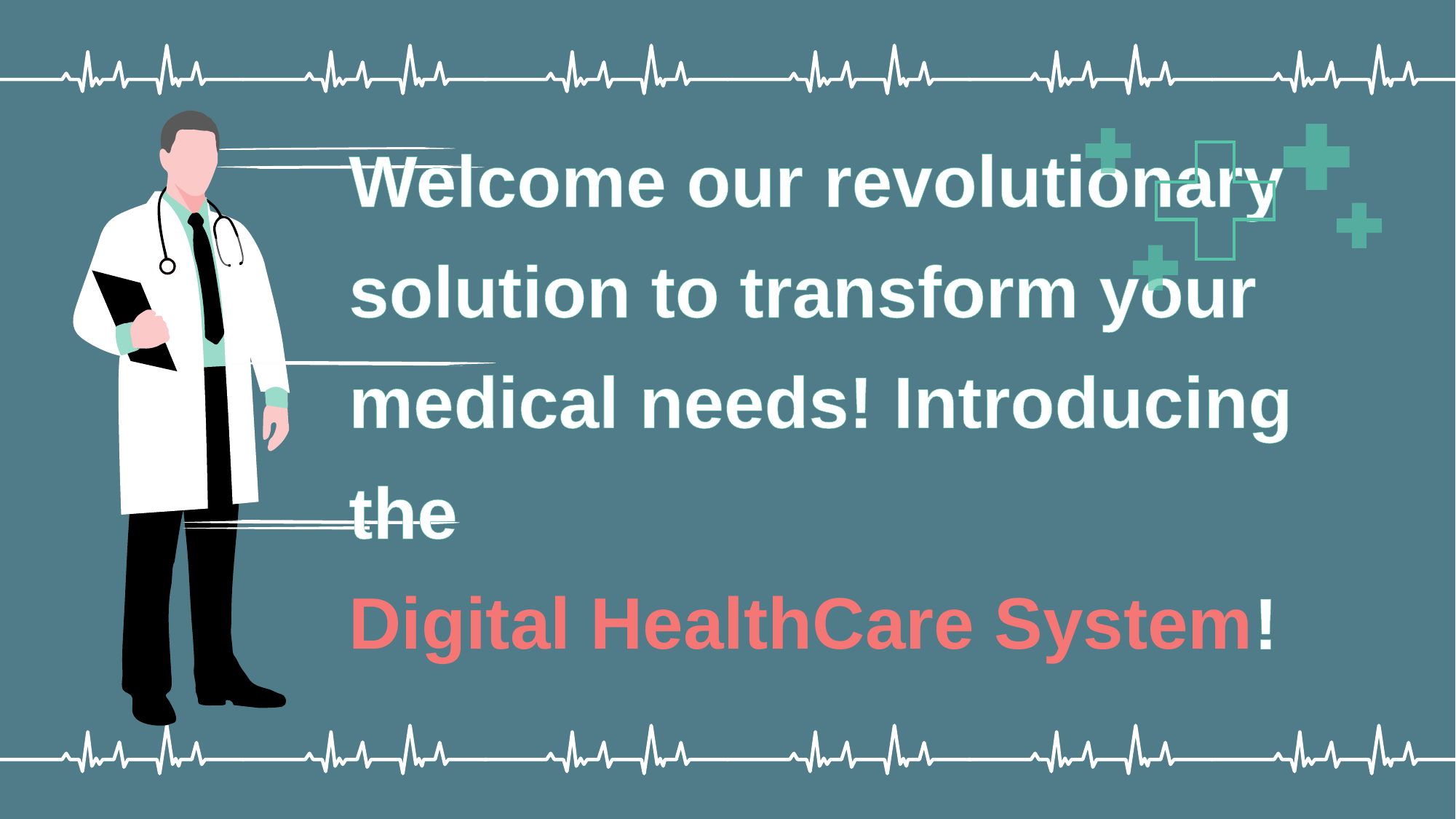

Welcome our revolutionary
solution to transform your
medical needs! Introducing
the
Digital HealthCare System!